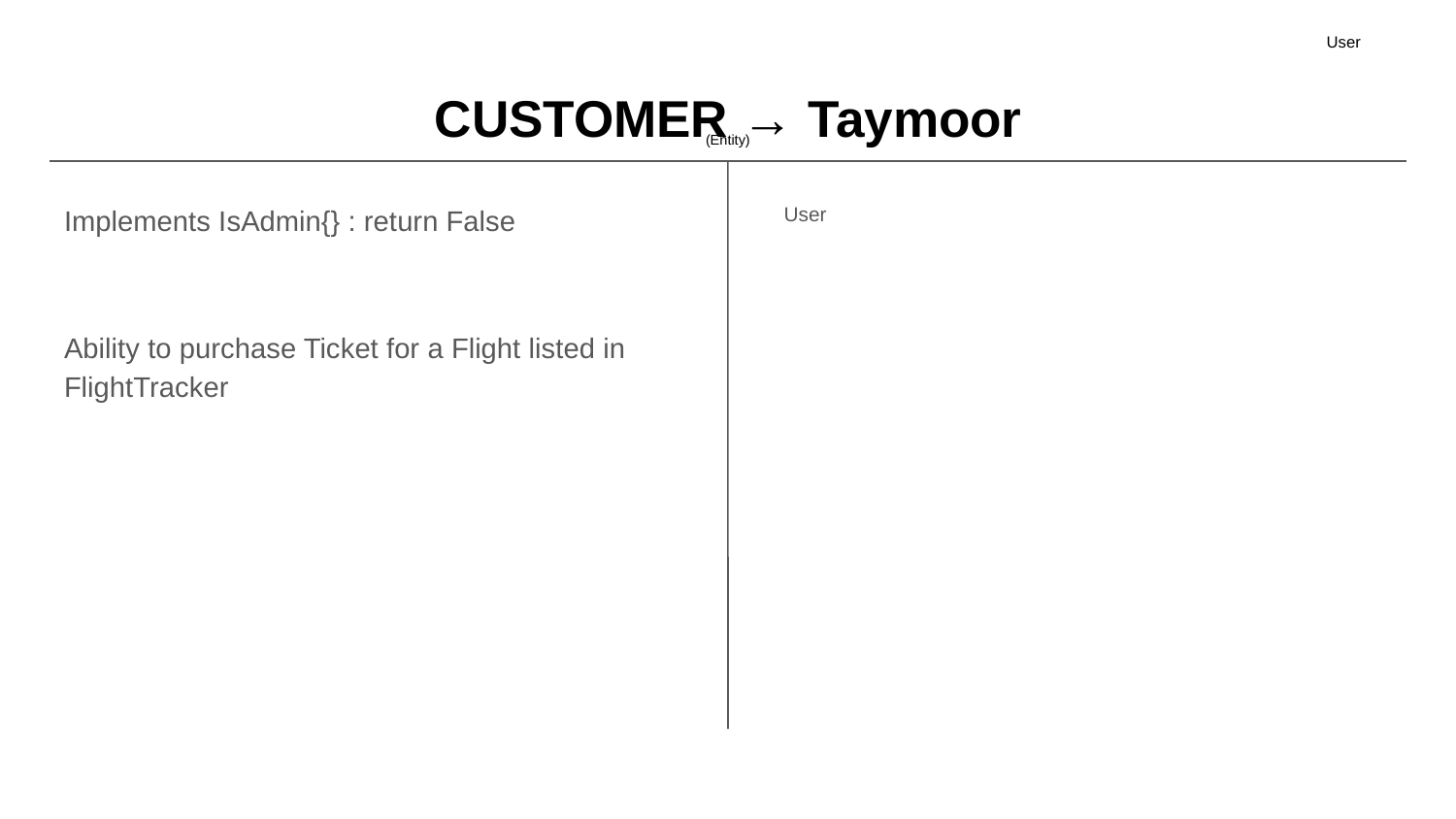

User
# CUSTOMER → Taymoor
(Entity)
Implements IsAdmin{} : return False

Ability to purchase Ticket for a Flight listed in FlightTracker
User